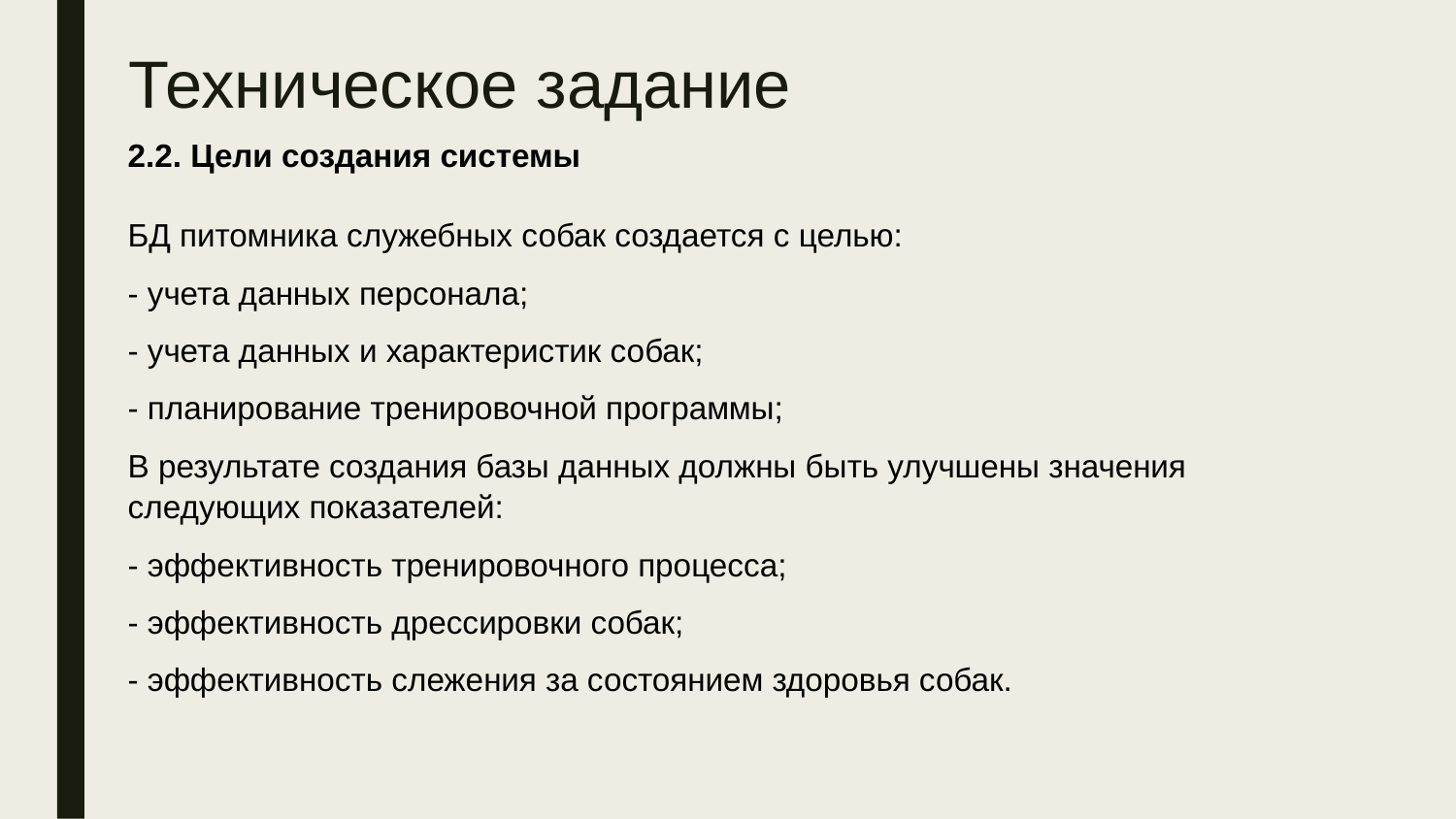

# Техническое задание
2.2. Цели создания системы

БД питомника служебных собак создается с целью:
- учета данных персонала;
- учета данных и характеристик собак;
- планирование тренировочной программы;
В результате создания базы данных должны быть улучшены значения следующих показателей:
- эффективность тренировочного процесса;
- эффективность дрессировки собак;
- эффективность слежения за состоянием здоровья собак.